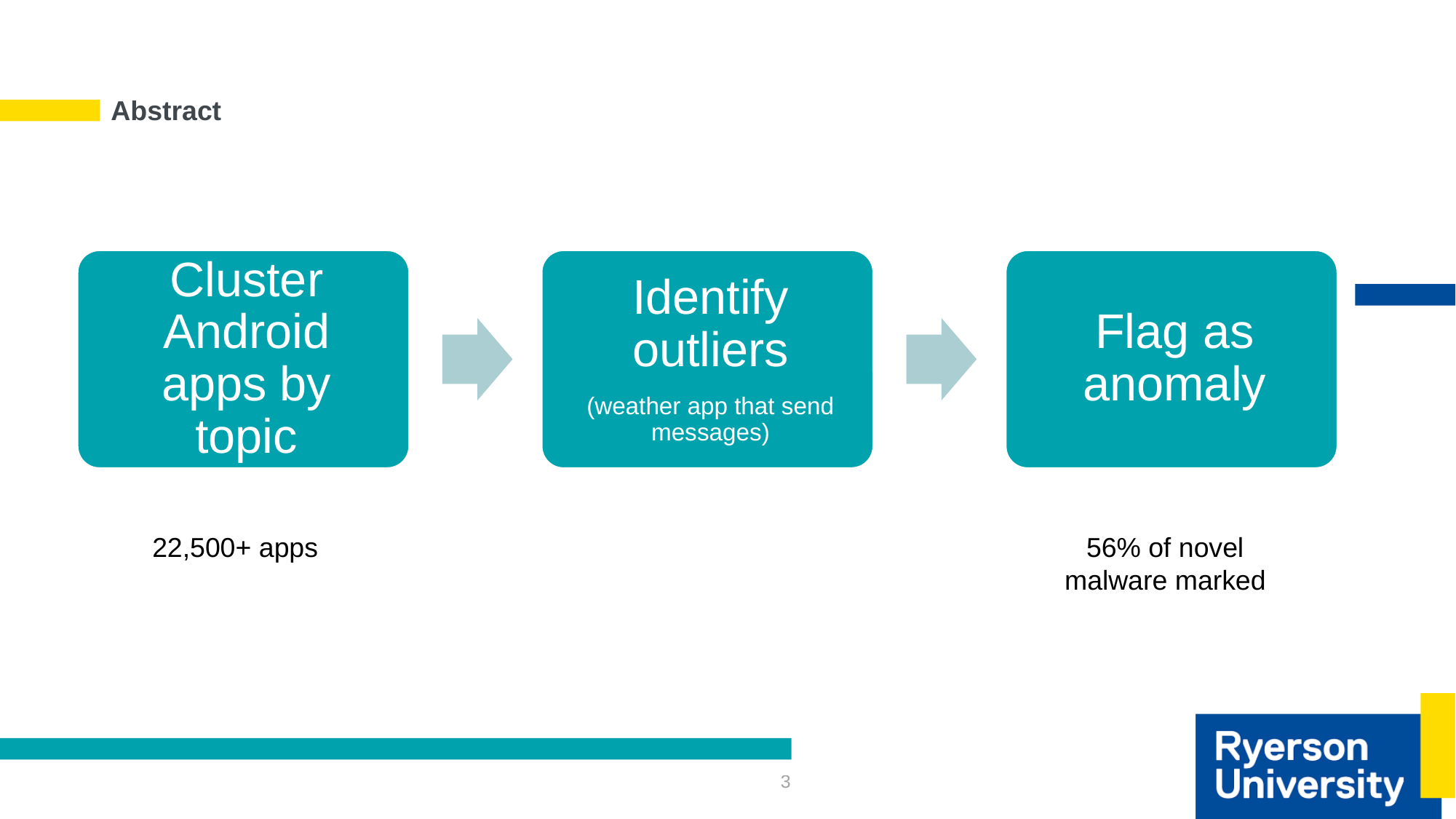

# Abstract
Cluster Android apps by topic

Identify outliers
(weather app that send messages)

Flag as anomaly
22,500+ apps
56% of novel malware marked
3